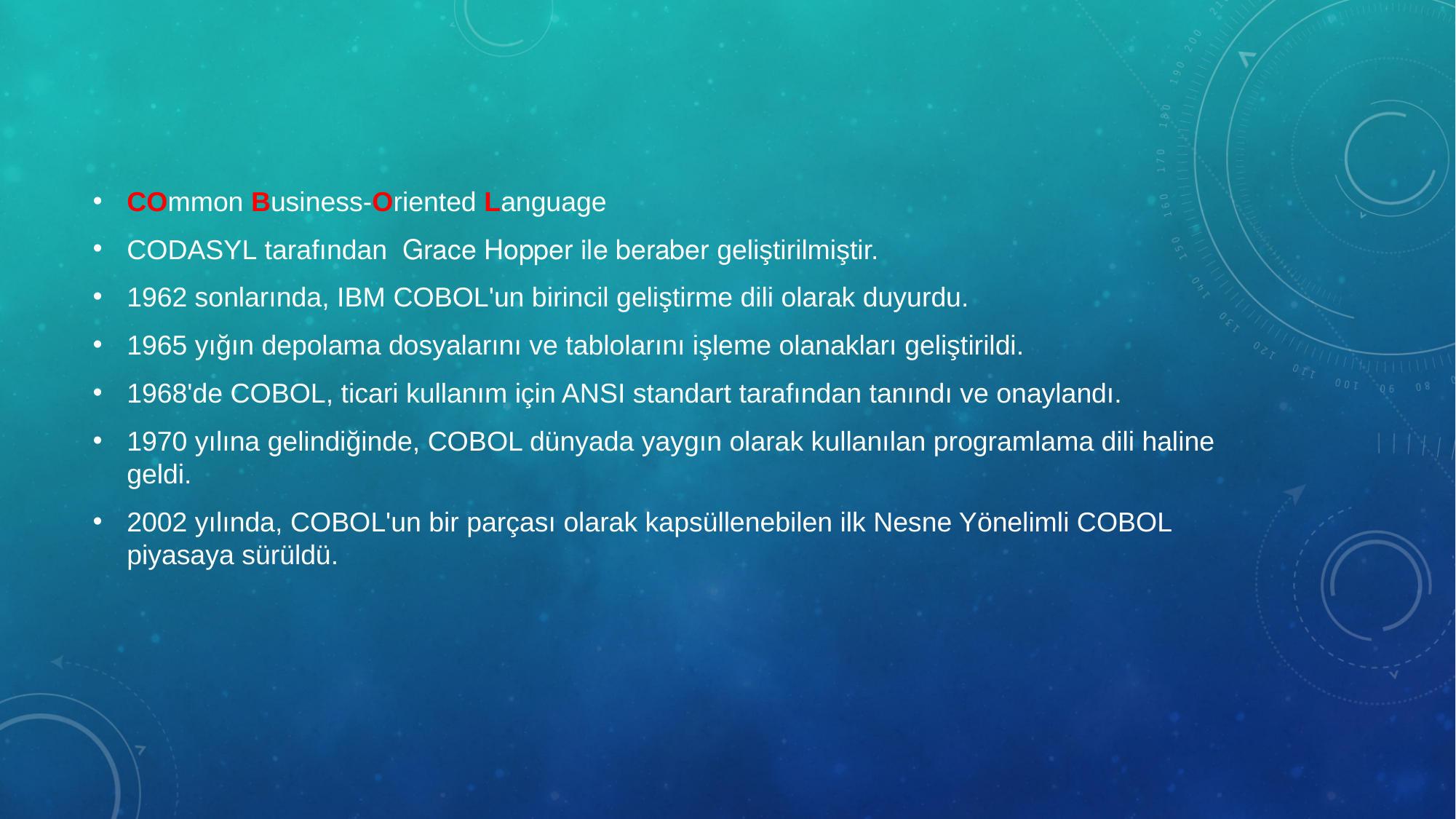

COmmon Business-Oriented Language
CODASYL tarafından  Grace Hopper ile beraber geliştirilmiştir.
1962 sonlarında, IBM COBOL'un birincil geliştirme dili olarak duyurdu.
1965 yığın depolama dosyalarını ve tablolarını işleme olanakları geliştirildi.
1968'de COBOL, ticari kullanım için ANSI standart tarafından tanındı ve onaylandı.
1970 yılına gelindiğinde, COBOL dünyada yaygın olarak kullanılan programlama dili haline geldi.
2002 yılında, COBOL'un bir parçası olarak kapsüllenebilen ilk Nesne Yönelimli COBOL piyasaya sürüldü.